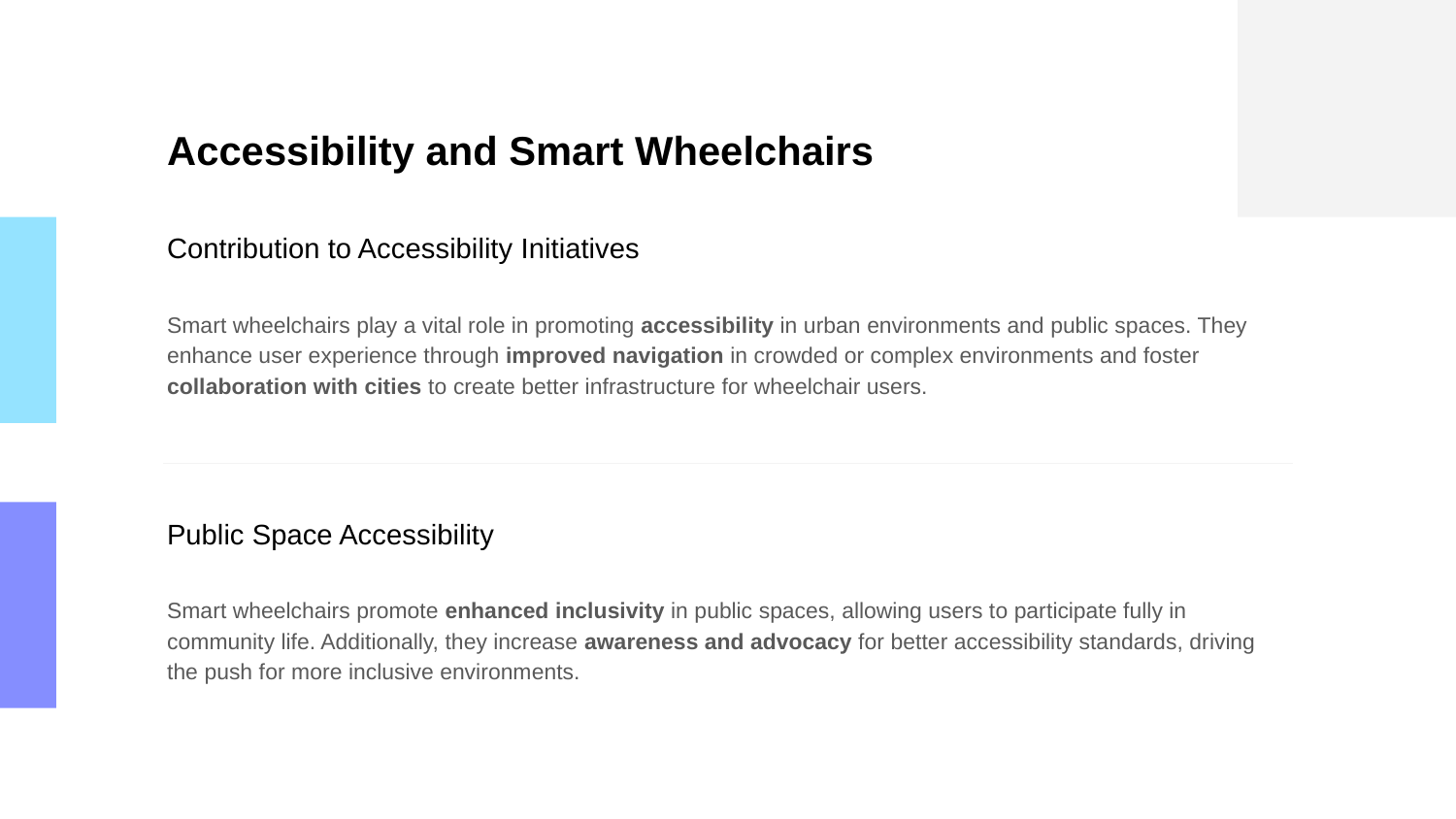

# Accessibility and Smart Wheelchairs
Contribution to Accessibility Initiatives
Smart wheelchairs play a vital role in promoting accessibility in urban environments and public spaces. They enhance user experience through improved navigation in crowded or complex environments and foster collaboration with cities to create better infrastructure for wheelchair users.
Public Space Accessibility
Smart wheelchairs promote enhanced inclusivity in public spaces, allowing users to participate fully in community life. Additionally, they increase awareness and advocacy for better accessibility standards, driving the push for more inclusive environments.